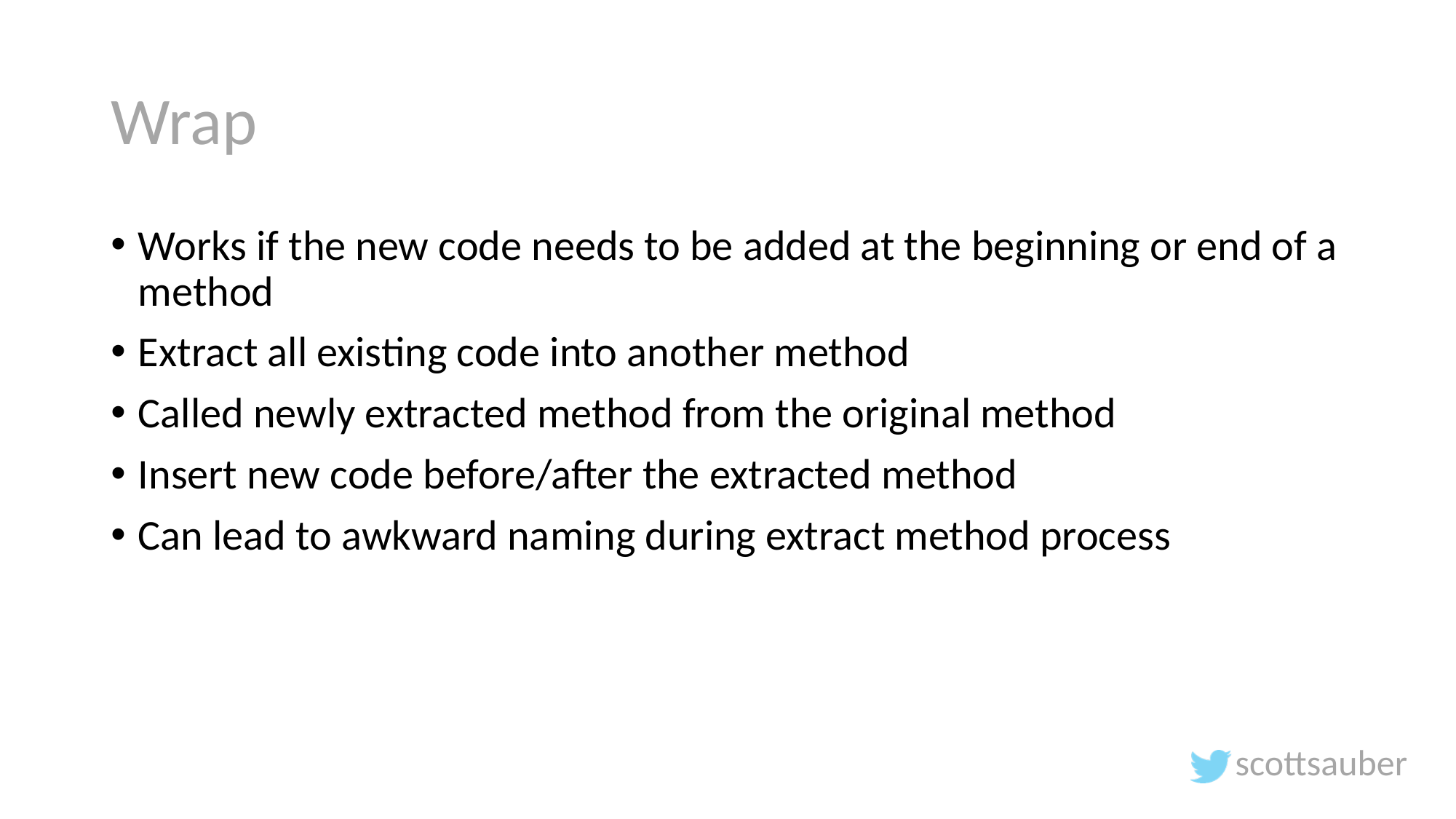

# Wrap
Works if the new code needs to be added at the beginning or end of a method
Extract all existing code into another method
Called newly extracted method from the original method
Insert new code before/after the extracted method
Can lead to awkward naming during extract method process
scottsauber